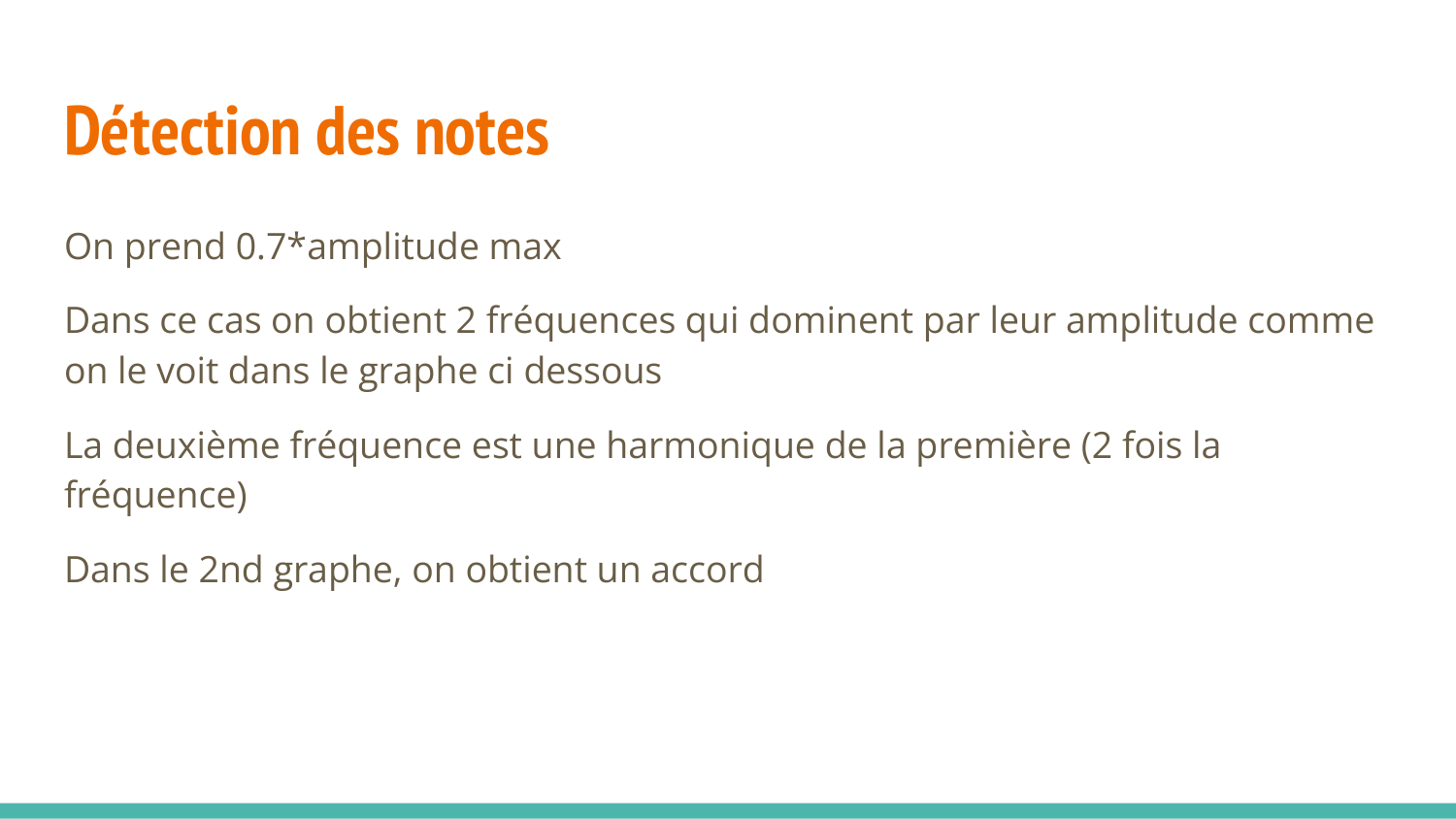

# Détection des notes
On prend 0.7*amplitude max
Dans ce cas on obtient 2 fréquences qui dominent par leur amplitude comme on le voit dans le graphe ci dessous
La deuxième fréquence est une harmonique de la première (2 fois la fréquence)
Dans le 2nd graphe, on obtient un accord